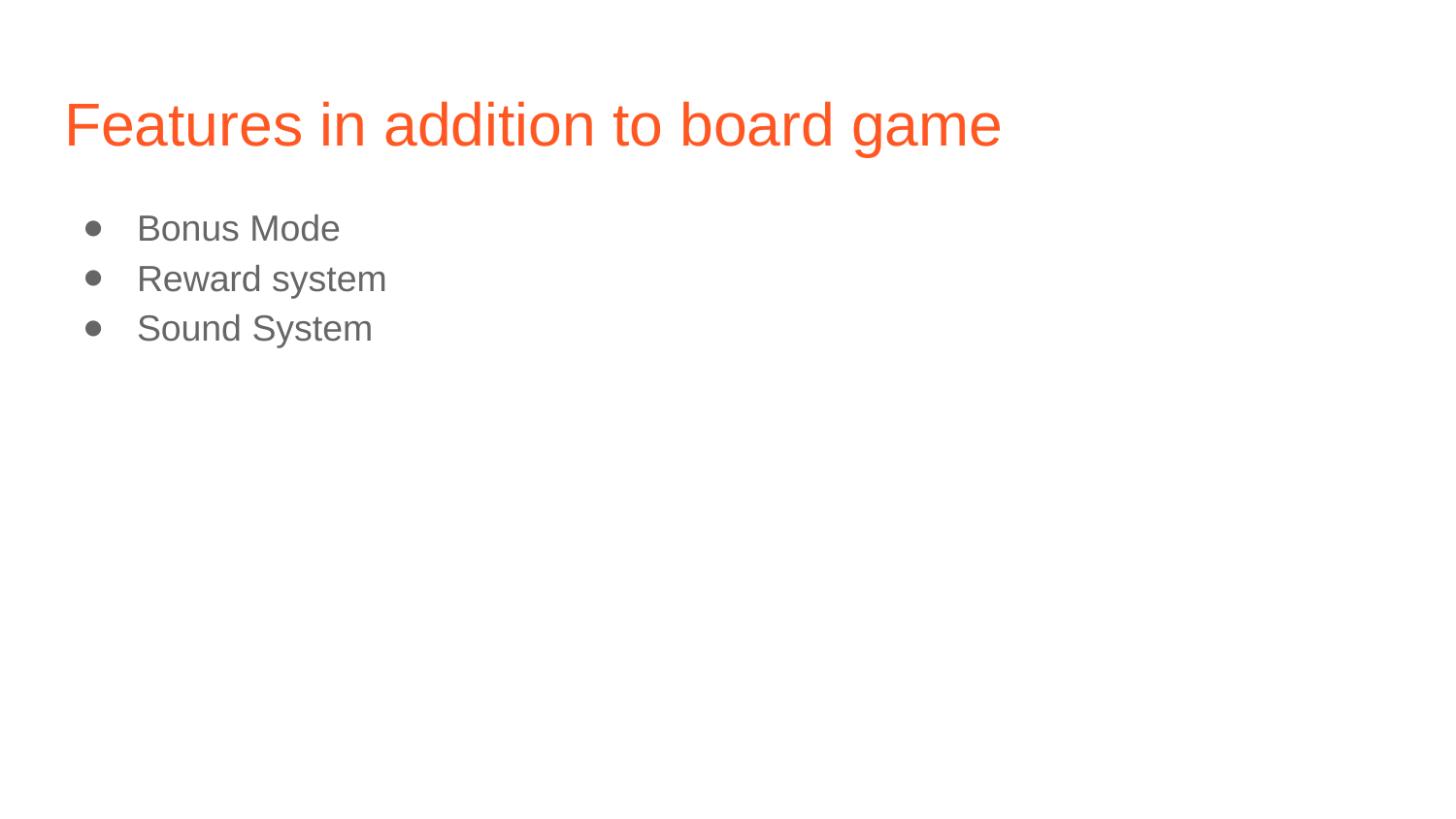

# Features in addition to board game
Bonus Mode
Reward system
Sound System